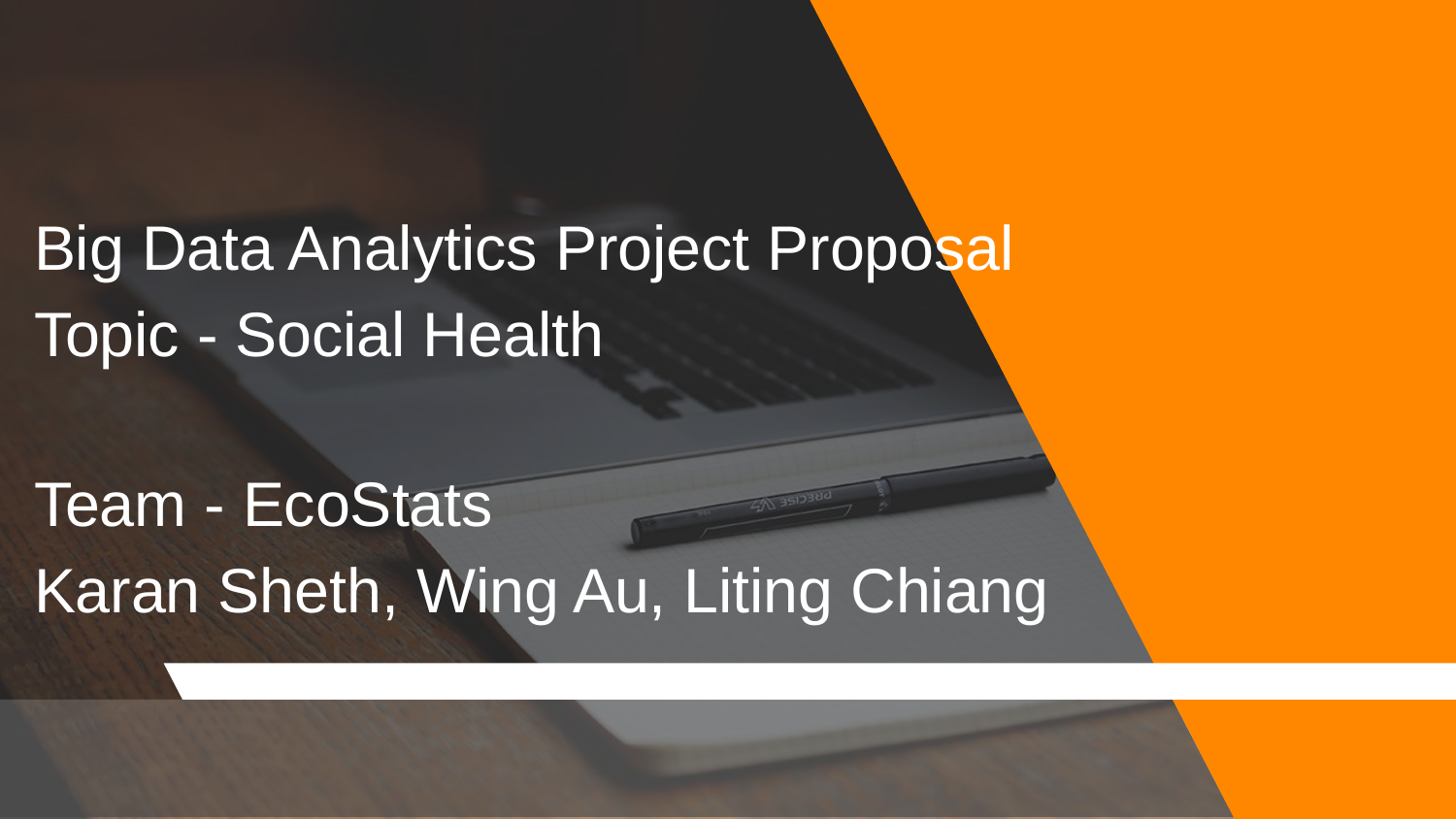

# Big Data Analytics Project Proposal
Topic - Social Health

Team - EcoStats
Karan Sheth, Wing Au, Liting Chiang